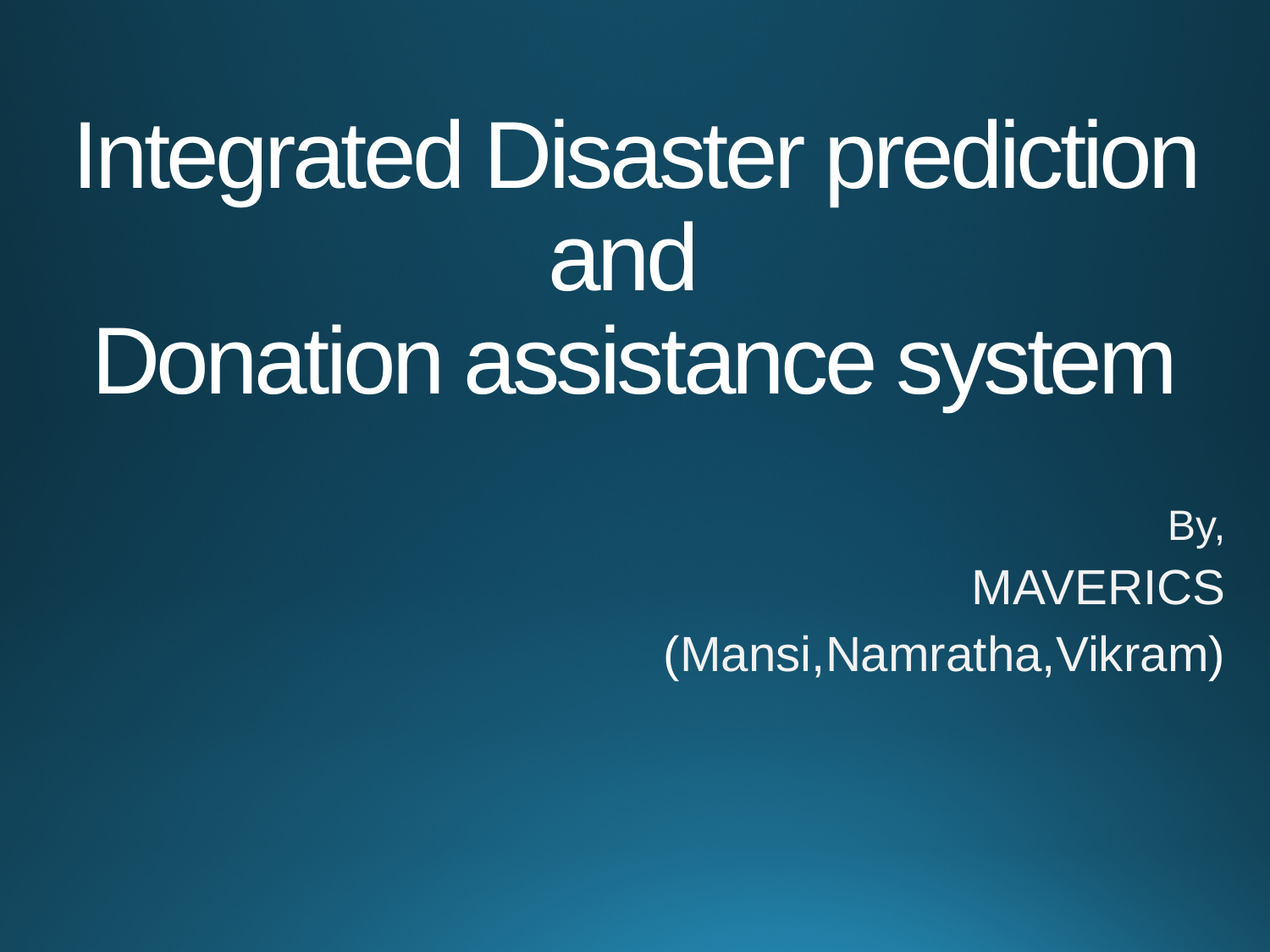

# Integrated Disaster prediction and Donation assistance system
By,
MAVERICS
(Mansi,Namratha,Vikram)